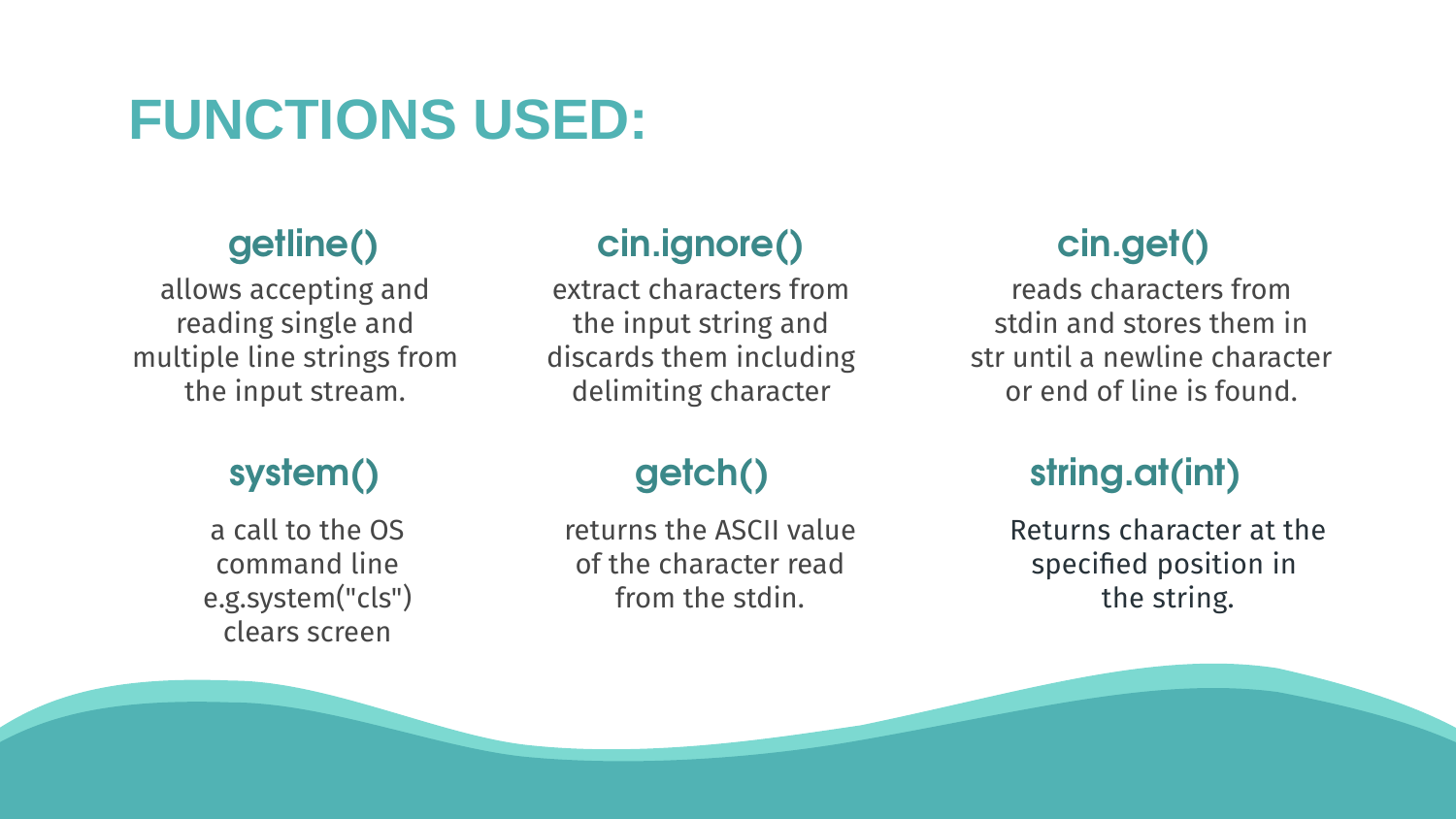

# FUNCTIONS USED:
getline()
cin.ignore()
cin.get()
allows accepting and reading single and multiple line strings from the input stream.
extract characters from the input string and discards them including delimiting character
reads characters from
stdin and stores them in
str until a newline character
or end of line is found.
system()
getch()
string.at(int)
a call to the OS command line e.g.system("cls") clears screen

returns the ASCII value
of the character read
from the stdin.
Returns character at the
specified position in
the string.